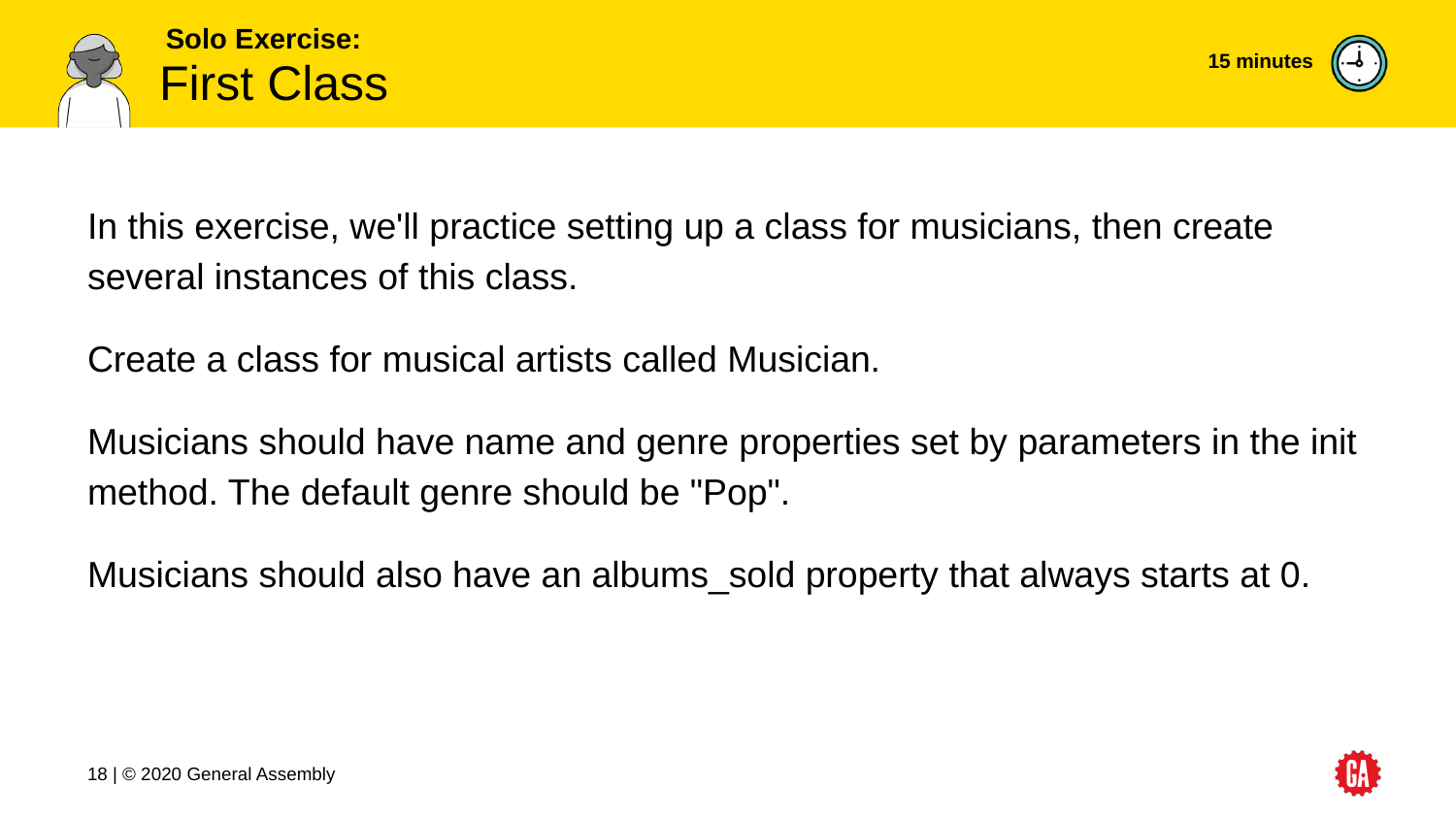

15 minutes
# First Class
In this exercise, we'll practice setting up a class for musicians, then create several instances of this class.
Create a class for musical artists called Musician.
Musicians should have name and genre properties set by parameters in the init method. The default genre should be "Pop".
Musicians should also have an albums_sold property that always starts at 0.

18 | © 2020 General Assembly

18